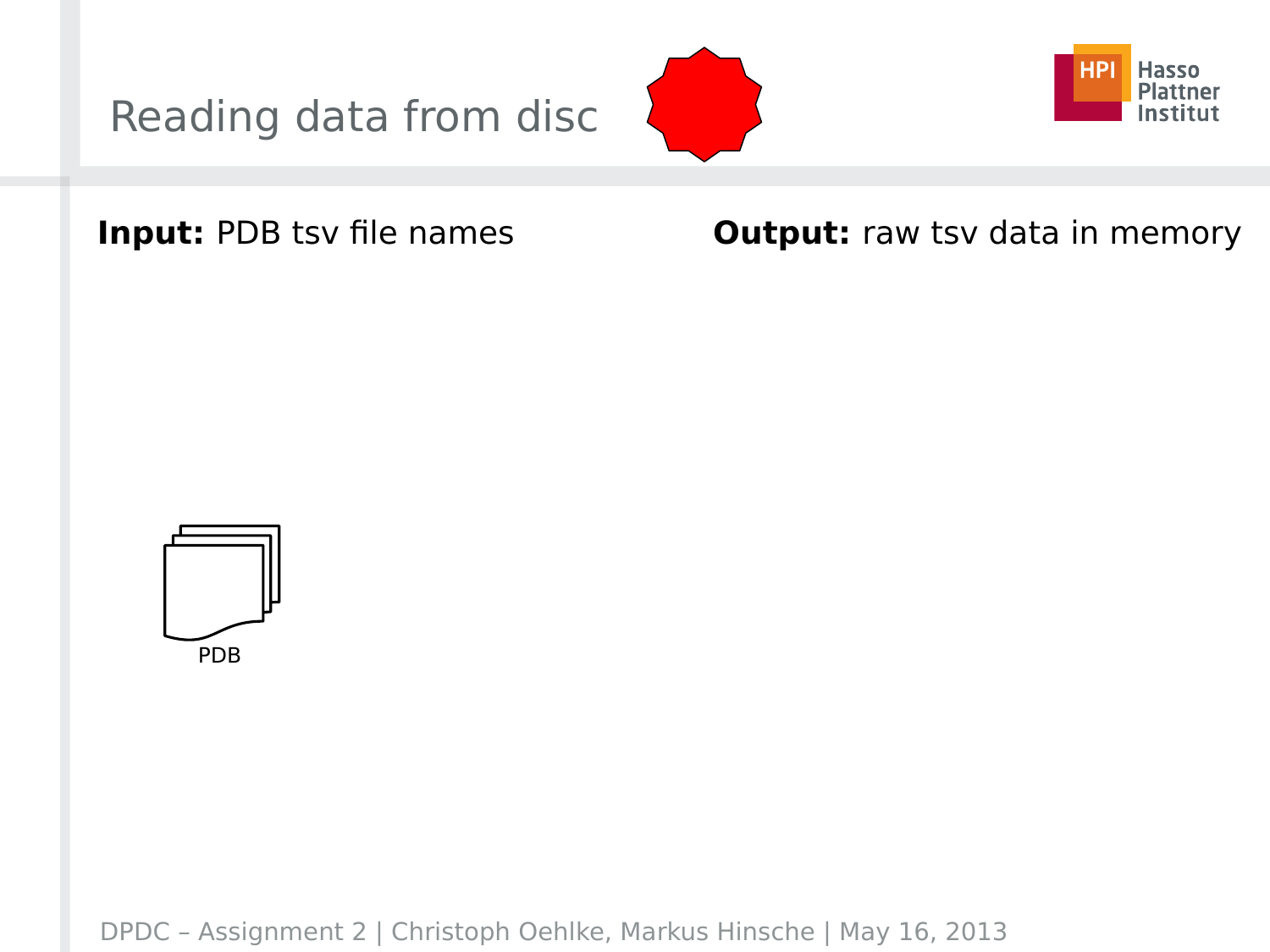

# Reading data from disc

Input: PDB tsv file names
Output: raw tsv data in memory

PDB
DPDC – Assignment 2 | Christoph Oehlke, Markus Hinsche | May 16, 2013